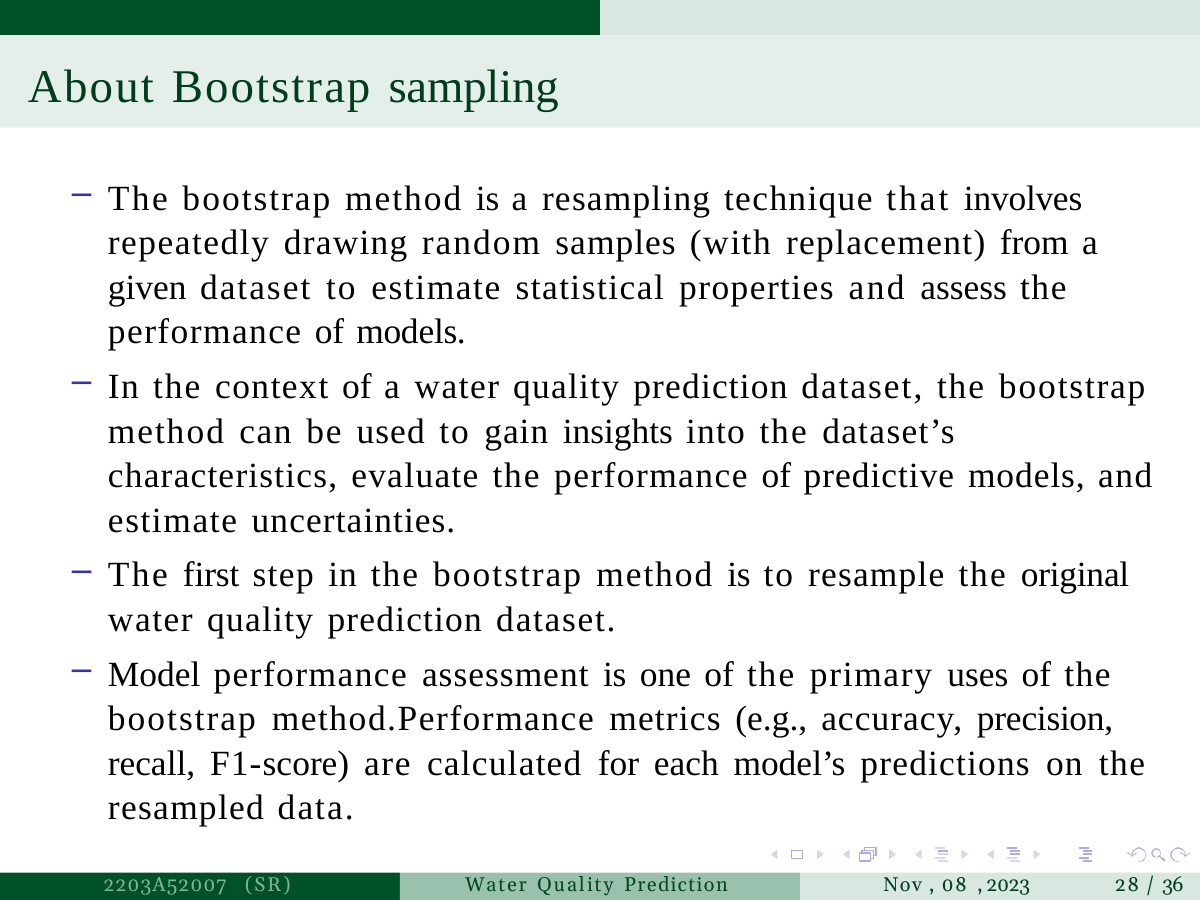

# About Bootstrap sampling
The bootstrap method is a resampling technique that involves repeatedly drawing random samples (with replacement) from a given dataset to estimate statistical properties and assess the performance of models.
In the context of a water quality prediction dataset, the bootstrap method can be used to gain insights into the dataset’s characteristics, evaluate the performance of predictive models, and estimate uncertainties.
The first step in the bootstrap method is to resample the original water quality prediction dataset.
Model performance assessment is one of the primary uses of the bootstrap method.Performance metrics (e.g., accuracy, precision, recall, F1-score) are calculated for each model’s predictions on the resampled data.
2203A52007  (SR)
Water Quality Prediction
Nov , 08 , 2023
28 / 36